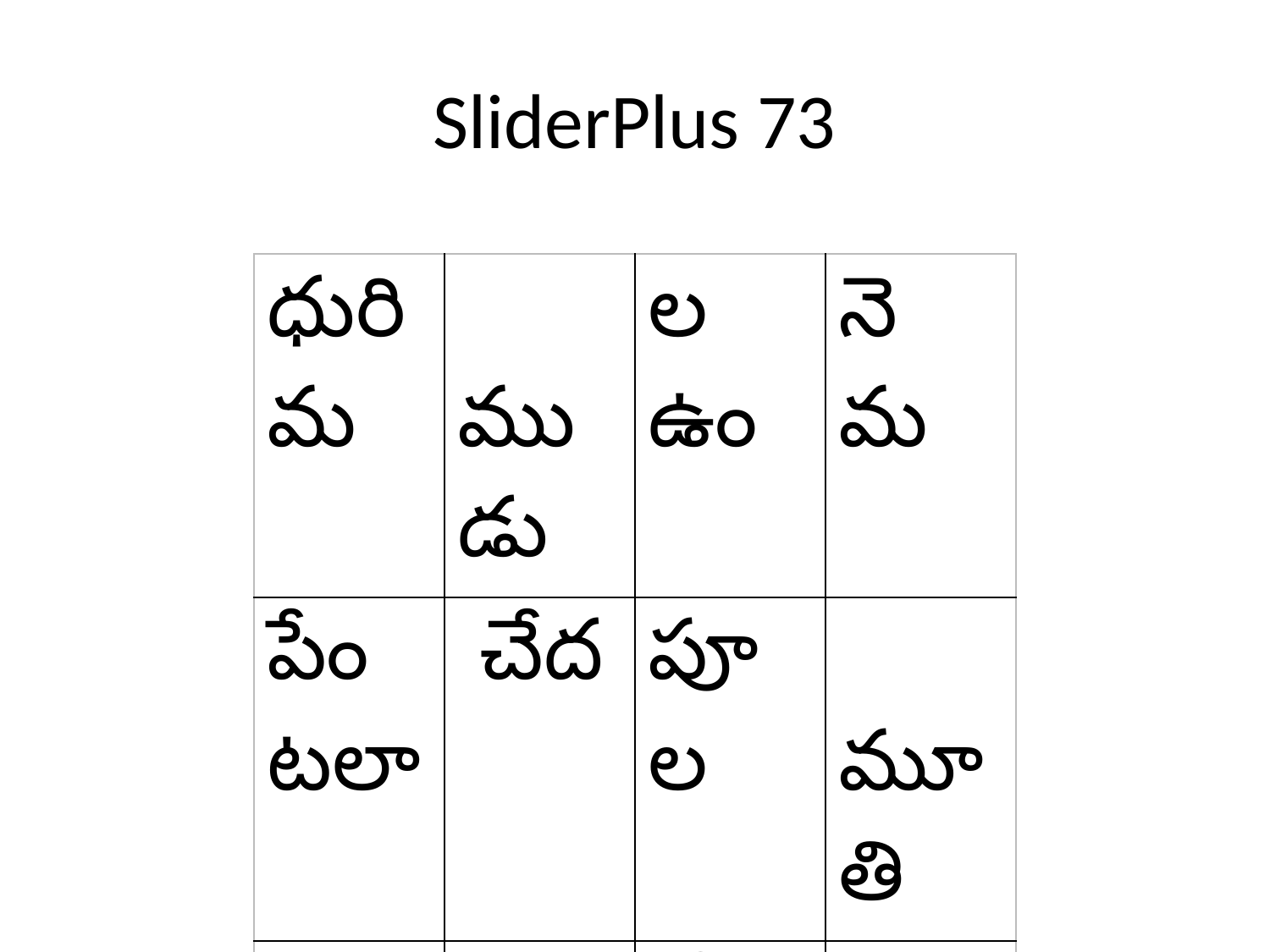

# SliderPlus 73
| ధురిమ | ముడు | ల ఉం | నె మ |
| --- | --- | --- | --- |
| పేంటలా | చేద | పూల | మూతి |
| మ చే | లా తే | టే ఎ | ని ఆ |
| ఘుమఘు | ఓ మూ | రని |  |